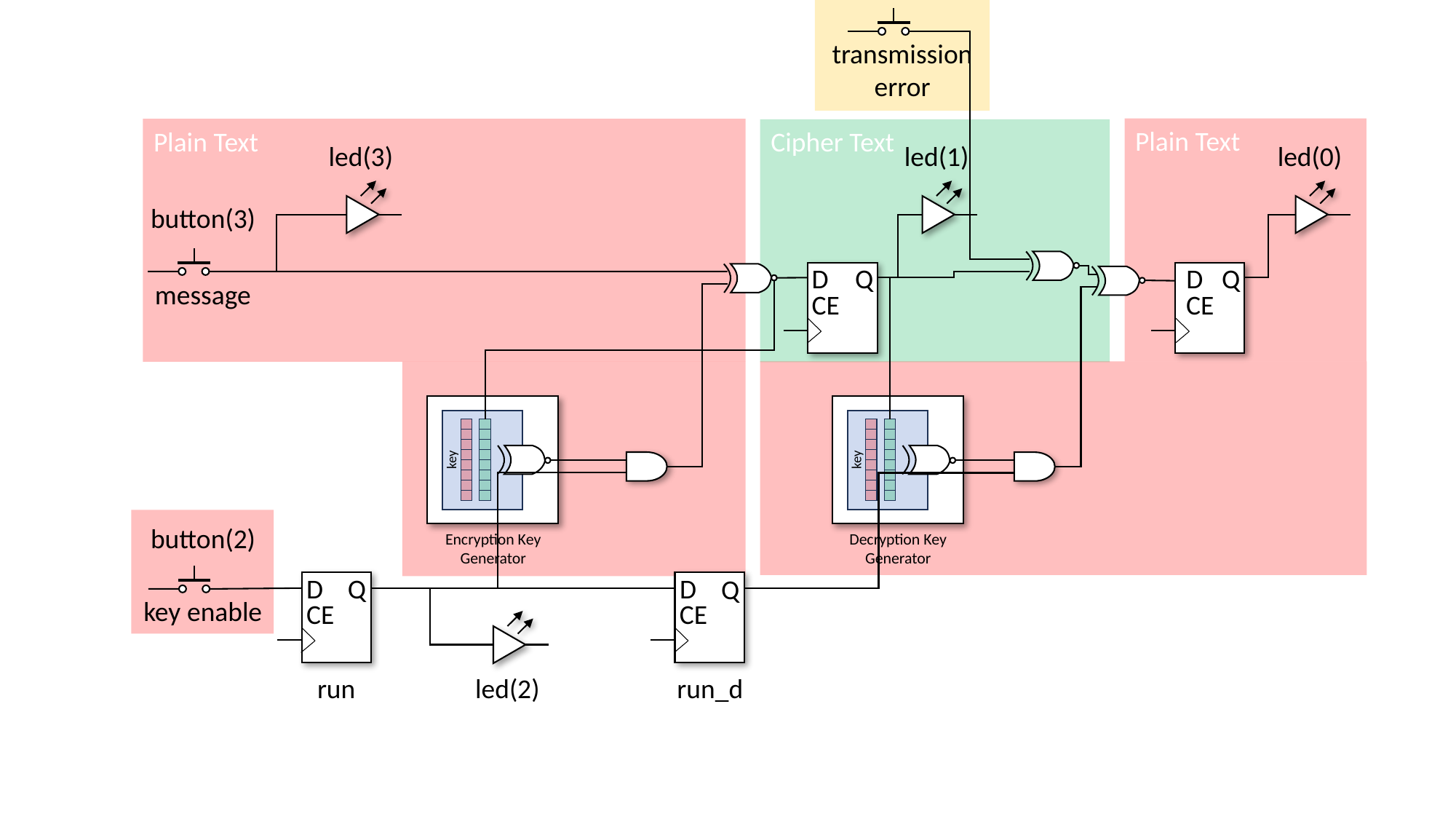

button(0)

transmission error
Plain Text
Plain Text
Cipher Text
led(3)
led(1)
led(0)

button(3)

D
Q

CE
D
Q

CE

message

key
Encryption Key Generator

key
Decryption Key Generator

button(2)

D
Q

CE
D
Q

CE
key enable

run
led(2)
run_d